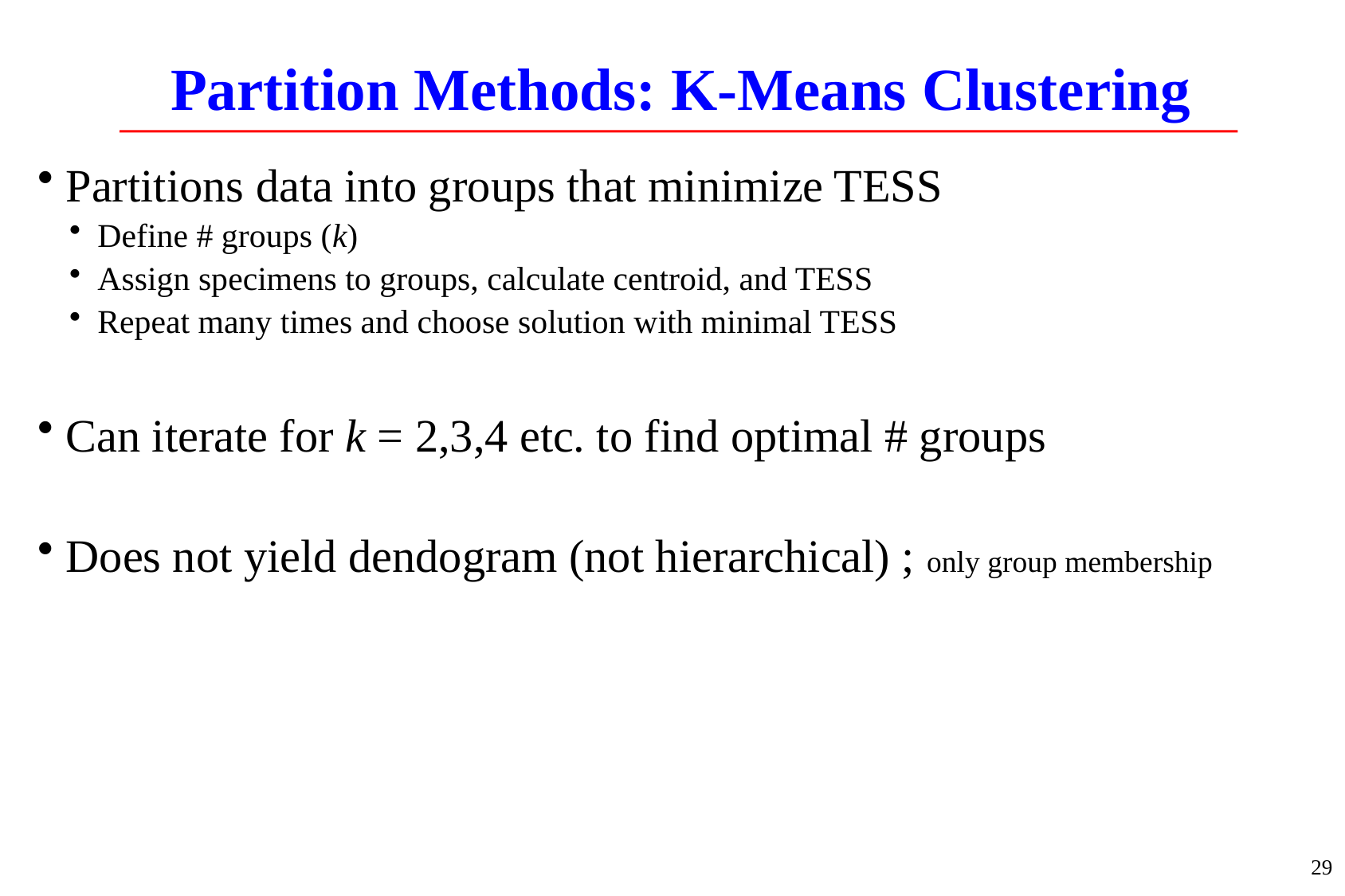

# Partition Methods: K-Means Clustering

Partitions data into groups that minimize TESS
Define # groups (k)
Assign specimens to groups, calculate centroid, and TESS
Repeat many times and choose solution with minimal TESS

Can iterate for k = 2,3,4 etc. to find optimal # groups

Does not yield dendogram (not hierarchical) ; only group membership

29